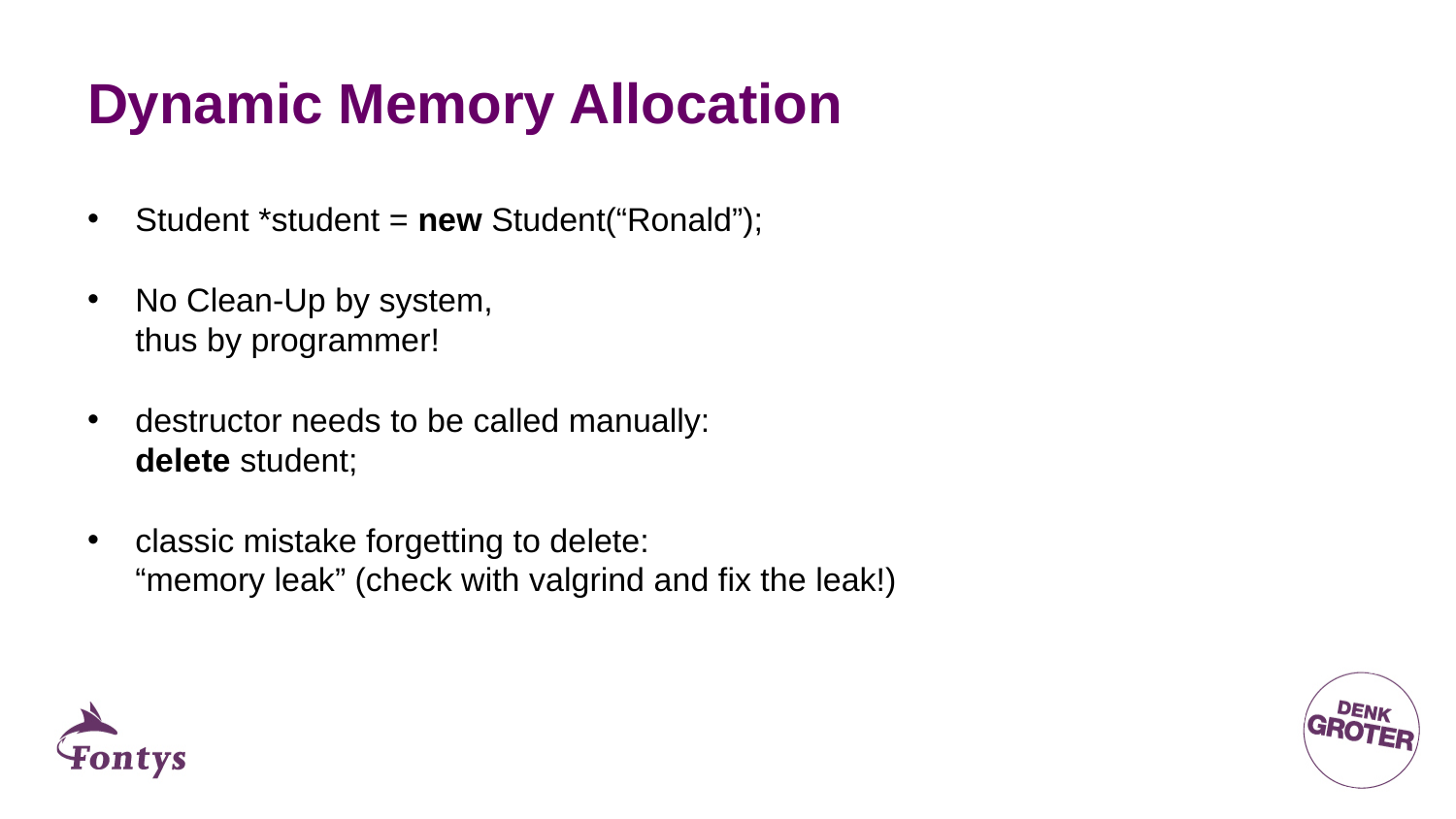

# Dynamic Memory Allocation
Student *student = new Student(“Ronald”);

No Clean-Up by system,
thus by programmer!

destructor needs to be called manually:
delete student;

classic mistake forgetting to delete:
“memory leak” (check with valgrind and fix the leak!)